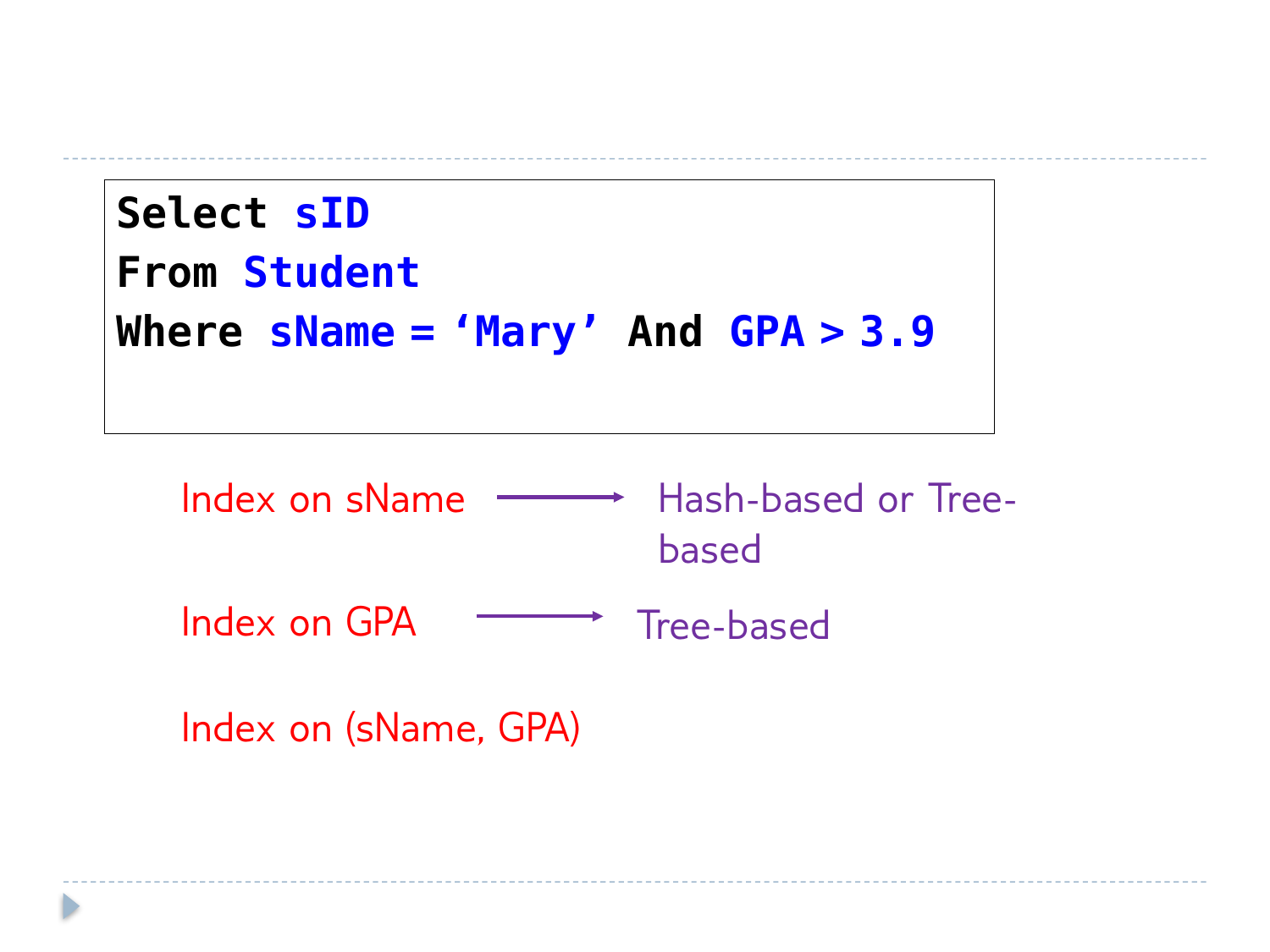

Select sID
From Student
Where sName = ‘Mary’ And GPA > 3.9
Index on sName

Hash-based or Tree-based

Index on GPA

Tree-based

Index on (sName, GPA)